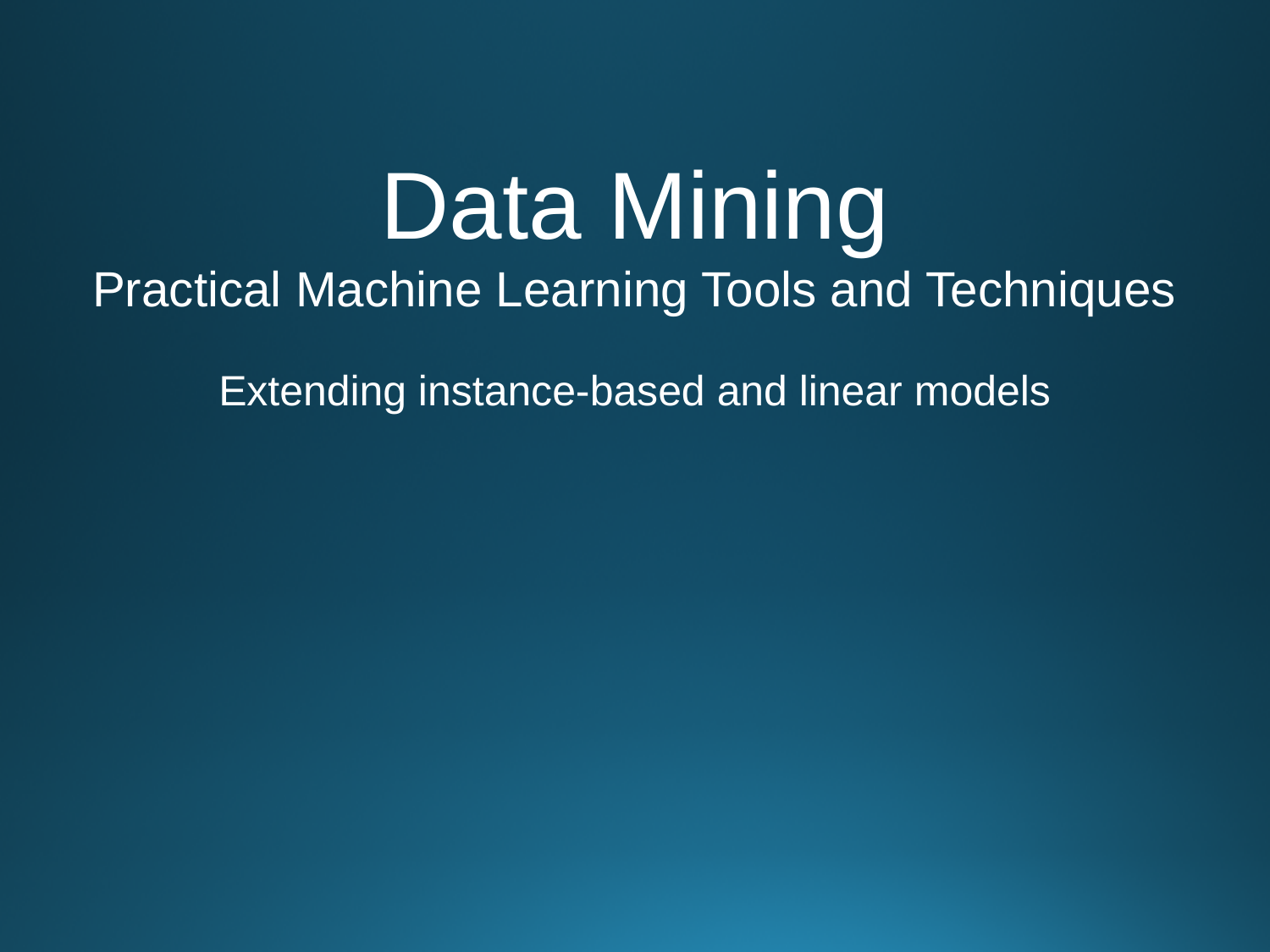

Data Mining
Practical Machine Learning Tools and Techniques

Extending instance-based and linear models